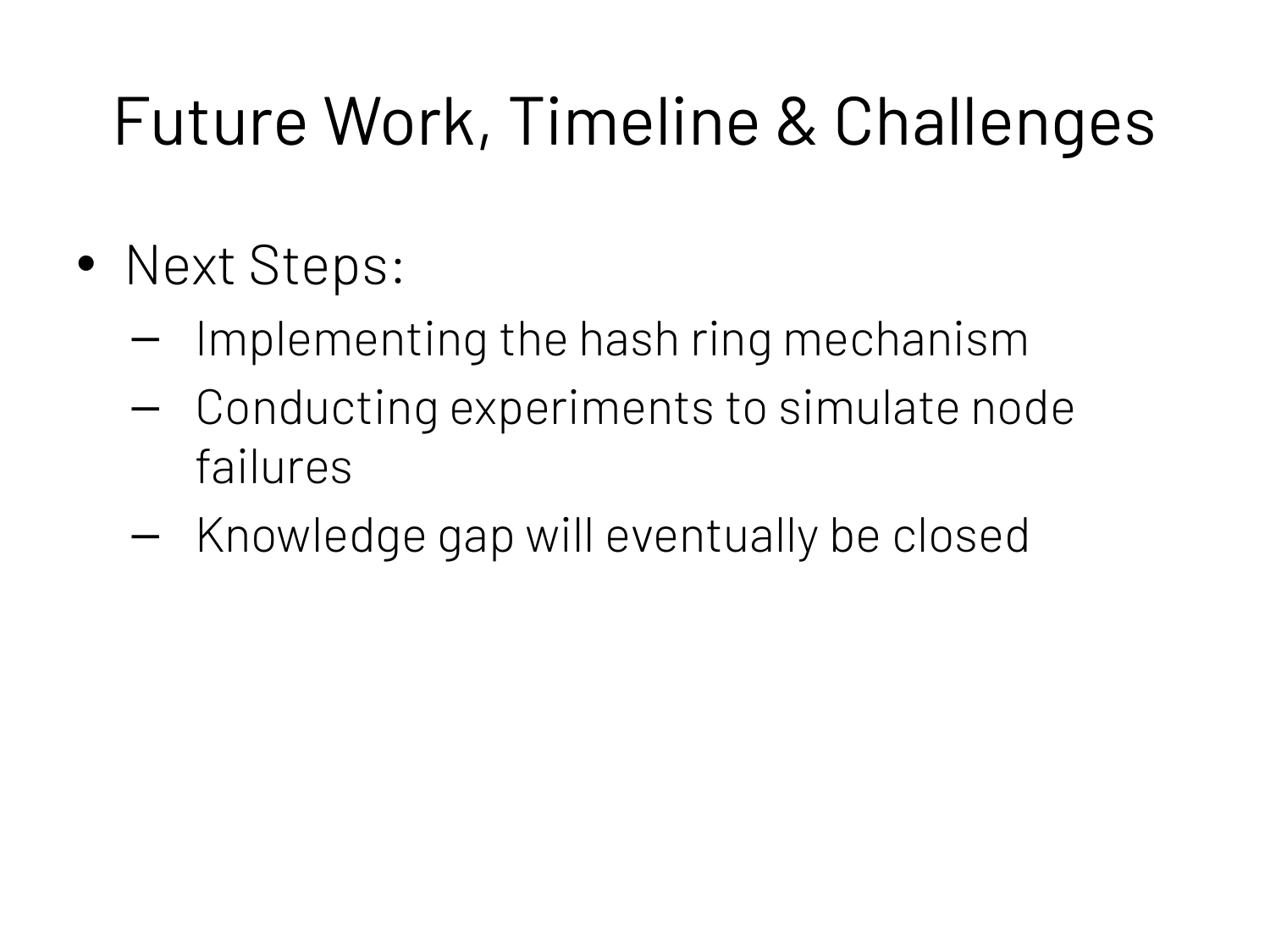

# Future Work, Timeline & Challenges
Next Steps:
Implementing the hash ring mechanism
Conducting experiments to simulate node failures
Knowledge gap will eventually be closed